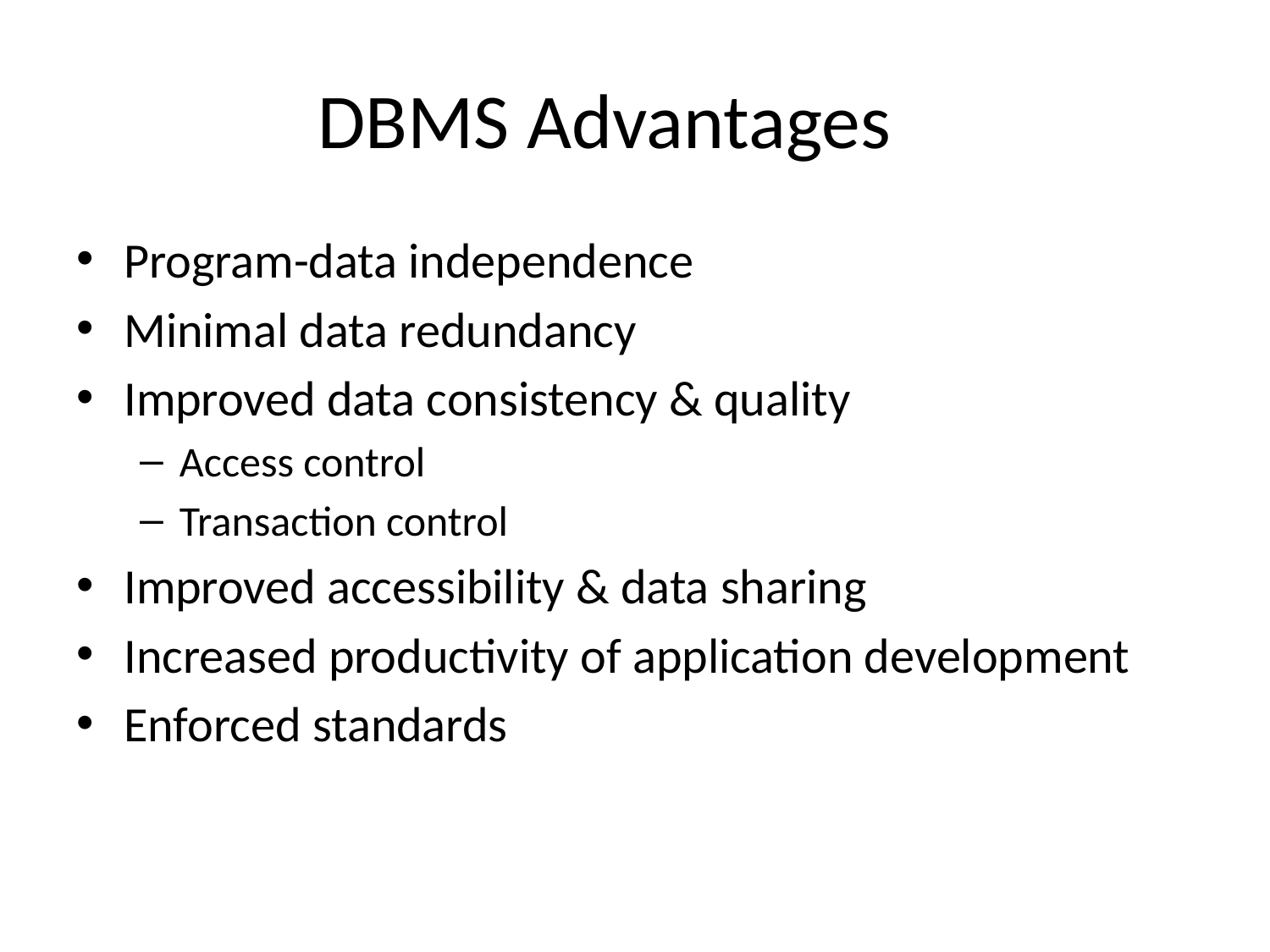

# DBMS Advantages
Program-data independence
Minimal data redundancy
Improved data consistency & quality
Access control
Transaction control
Improved accessibility & data sharing
Increased productivity of application development
Enforced standards